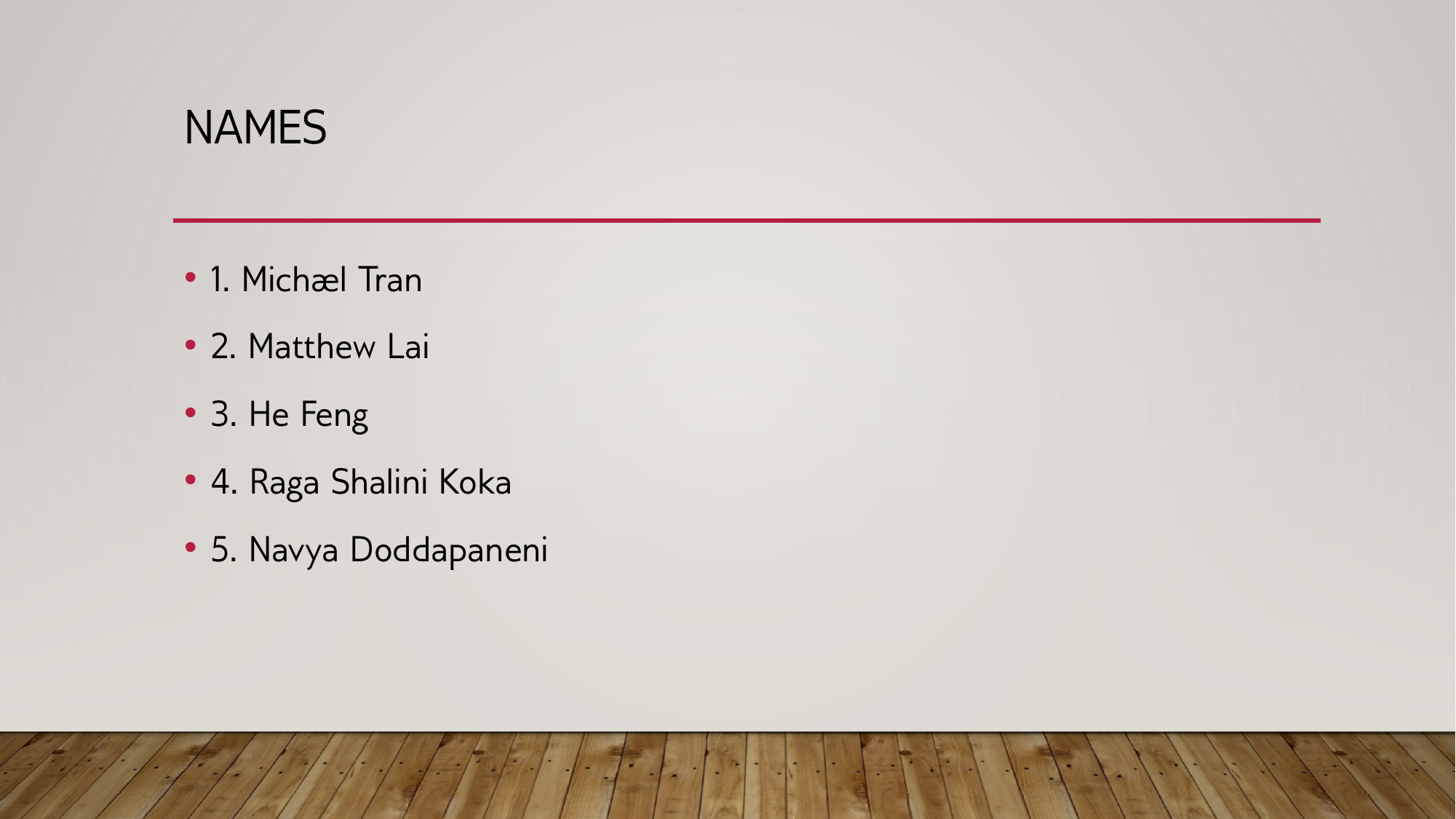

# names
1. Michael Tran
2. Matthew Lai
3. He Feng
4. Raga Shalini Koka
5. Navya Doddapaneni